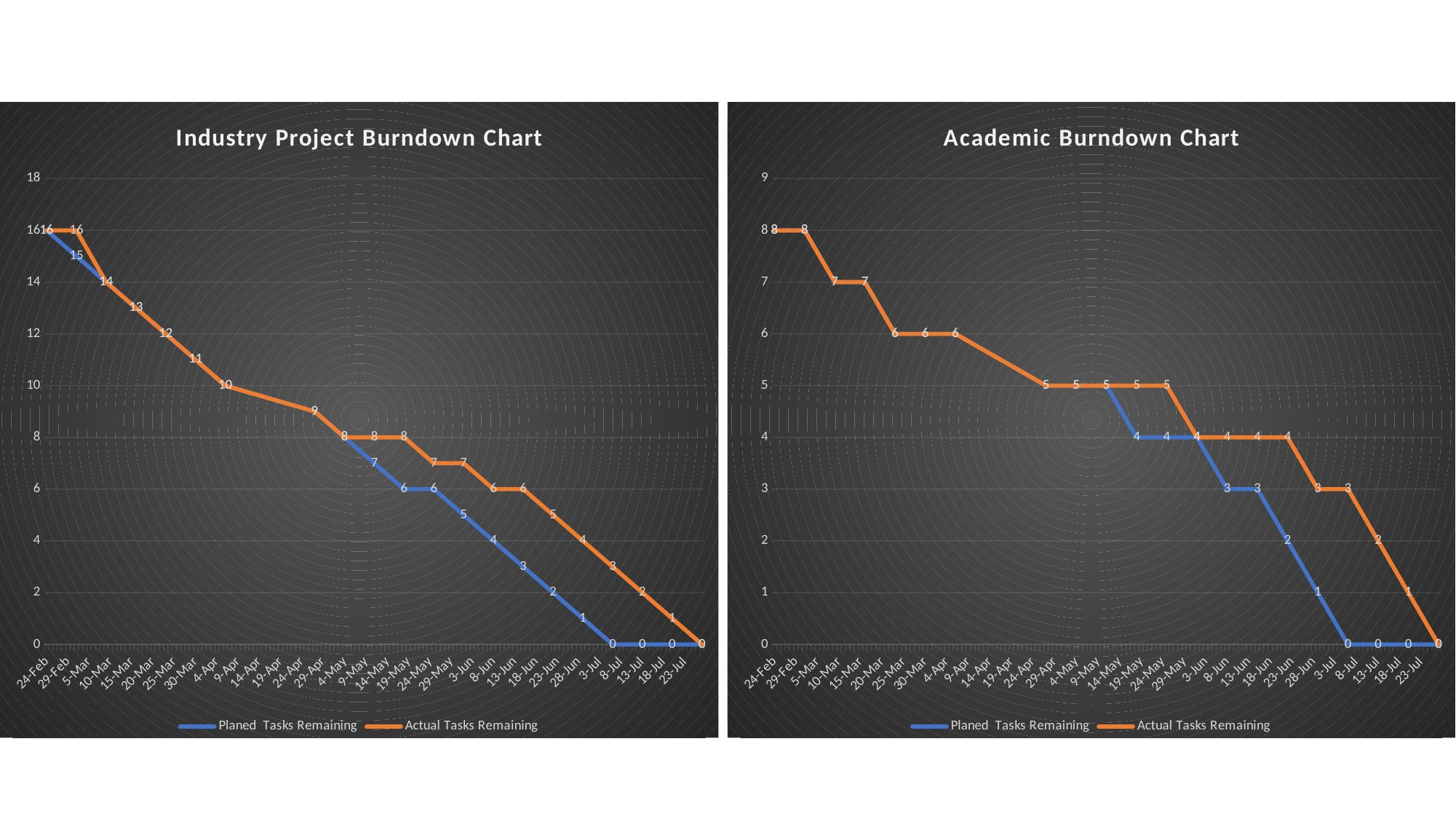

#

### Chart: Industry Project Burndown Chart

| Category | Planed  | Actual |
|---|---|---|
| 43885 | 16.0 | 16.0 |
| 43892 | 15.0 | 16.0 |
| 43899 | 14.0 | 14.0 |
| 43906 | 13.0 | 13.0 |
| 43913 | 12.0 | 12.0 |
| 43920 | 11.0 | 11.0 |
| 43927 | 10.0 | 10.0 |
| 43948 | 9.0 | 9.0 |
| 43955 | 8.0 | 8.0 |
| 43962 | 7.0 | 8.0 |
| 43969 | 6.0 | 8.0 |
| 43976 | 6.0 | 7.0 |
| 43983 | 5.0 | 7.0 |
| 43990 | 4.0 | 6.0 |
| 43997 | 3.0 | 6.0 |
| 44004 | 2.0 | 5.0 |
| 44011 | 1.0 | 4.0 |
| 44018 | 0.0 | 3.0 |
| 44025 | 0.0 | 2.0 |
| 44032 | 0.0 | 1.0 |
| 44039 | 0.0 | 0.0 |

### Chart: Academic Burndown Chart

| Category | Planed  | Actual |
|---|---|---|
| 43885 | 8.0 | 8.0 |
| 43892 | 8.0 | 8.0 |
| 43899 | 7.0 | 7.0 |
| 43906 | 7.0 | 7.0 |
| 43913 | 6.0 | 6.0 |
| 43920 | 6.0 | 6.0 |
| 43927 | 6.0 | 6.0 |
| 43948 | 5.0 | 5.0 |
| 43955 | 5.0 | 5.0 |
| 43962 | 5.0 | 5.0 |
| 43969 | 4.0 | 5.0 |
| 43976 | 4.0 | 5.0 |
| 43983 | 4.0 | 4.0 |
| 43990 | 3.0 | 4.0 |
| 43997 | 3.0 | 4.0 |
| 44004 | 2.0 | 4.0 |
| 44011 | 1.0 | 3.0 |
| 44018 | 0.0 | 3.0 |
| 44025 | 0.0 | 2.0 |
| 44032 | 0.0 | 1.0 |
| 44039 | 0.0 | 0.0 |